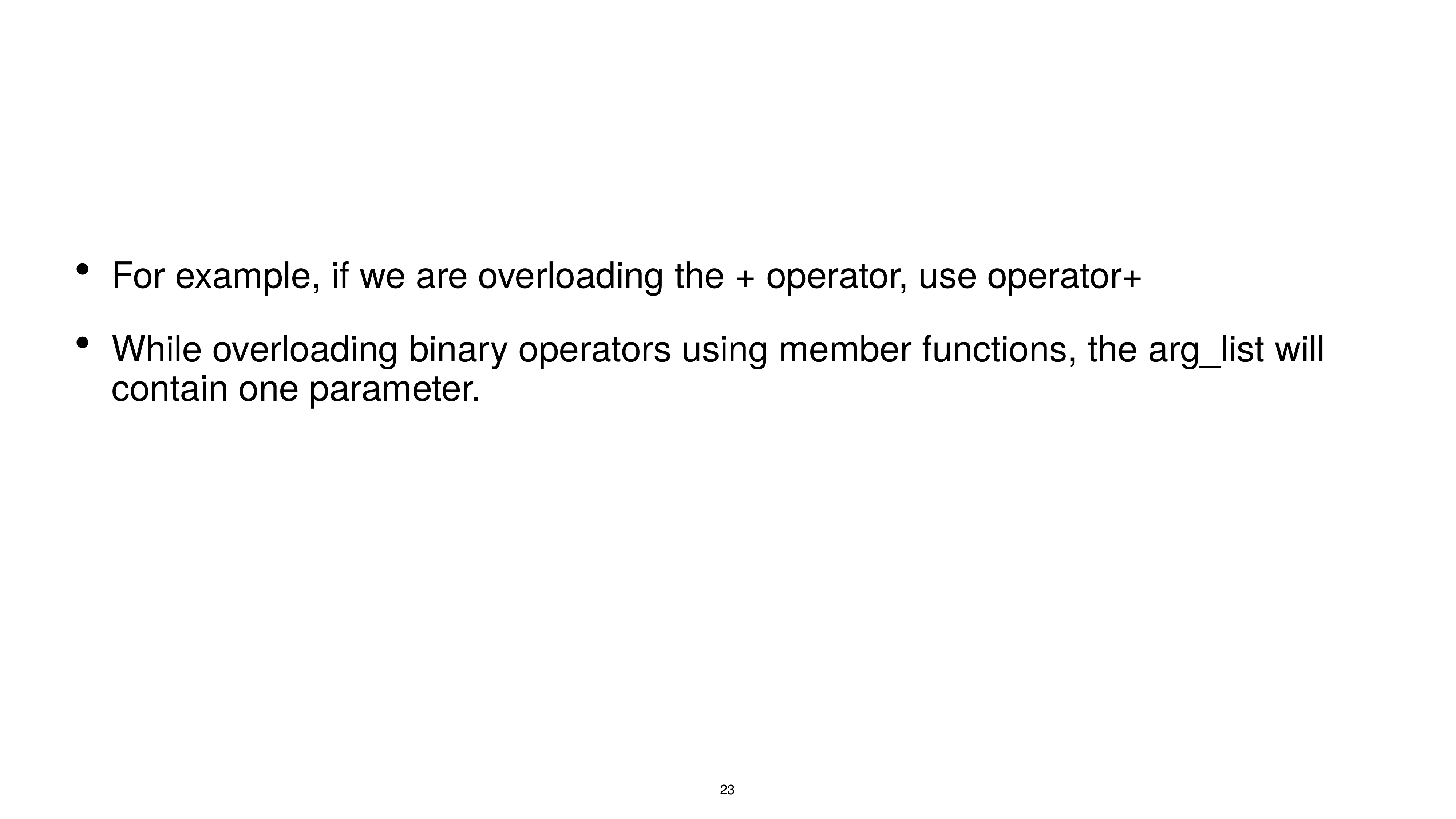

#

For example, if we are overloading the + operator, use operator+
While overloading binary operators using member functions, the arg_list will contain one parameter.
23